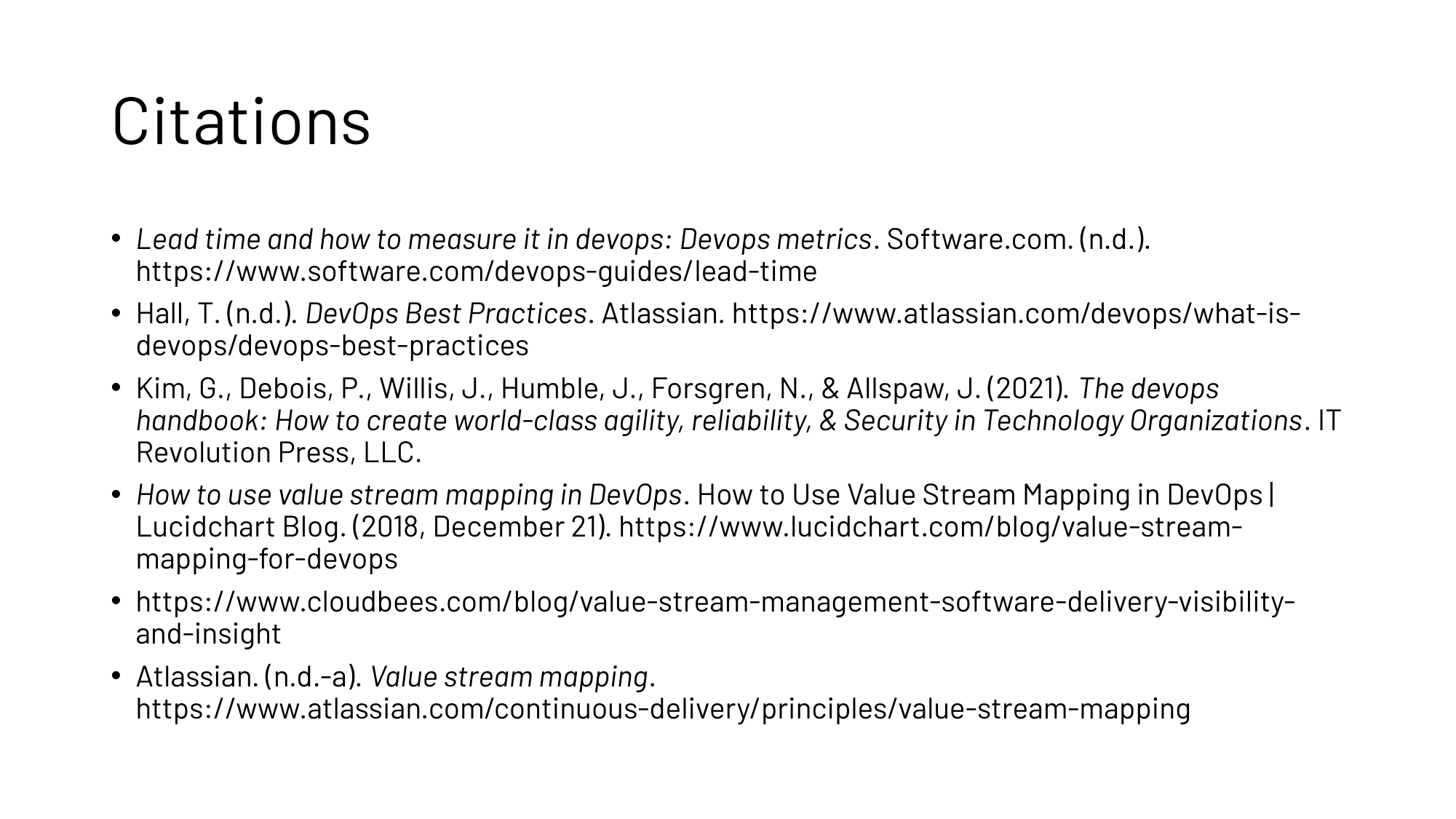

# Citations
Lead time and how to measure it in devops: Devops metrics. Software.com. (n.d.). https://www.software.com/devops-guides/lead-time
Hall, T. (n.d.). DevOps Best Practices. Atlassian. https://www.atlassian.com/devops/what-is-devops/devops-best-practices
Kim, G., Debois, P., Willis, J., Humble, J., Forsgren, N., & Allspaw, J. (2021). The devops handbook: How to create world-class agility, reliability, & Security in Technology Organizations. IT Revolution Press, LLC.
How to use value stream mapping in DevOps. How to Use Value Stream Mapping in DevOps | Lucidchart Blog. (2018, December 21). https://www.lucidchart.com/blog/value-stream-mapping-for-devops
https://www.cloudbees.com/blog/value-stream-management-software-delivery-visibility-and-insight
Atlassian. (n.d.-a). Value stream mapping. https://www.atlassian.com/continuous-delivery/principles/value-stream-mapping